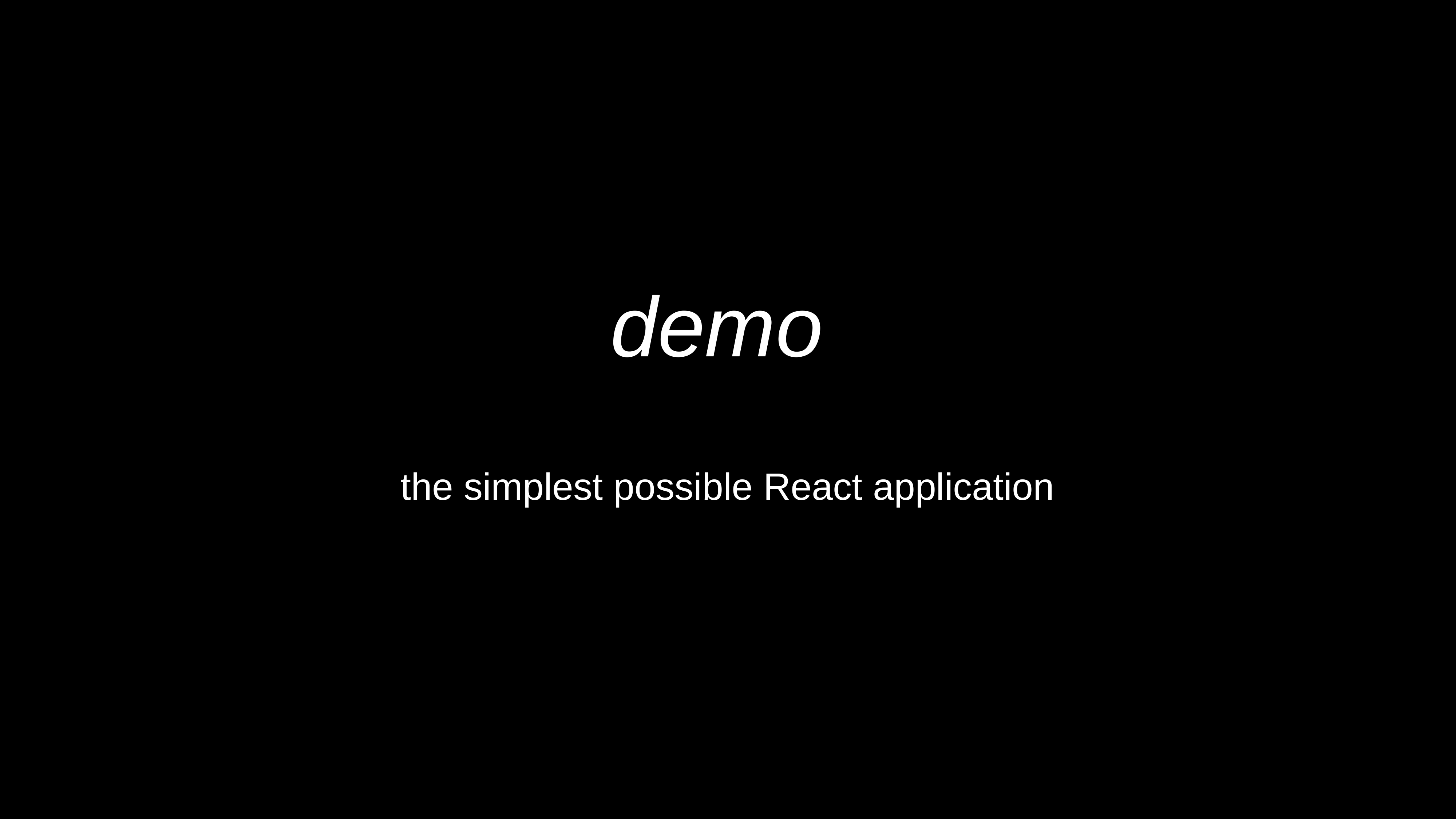

# demo
the simplest possible React application